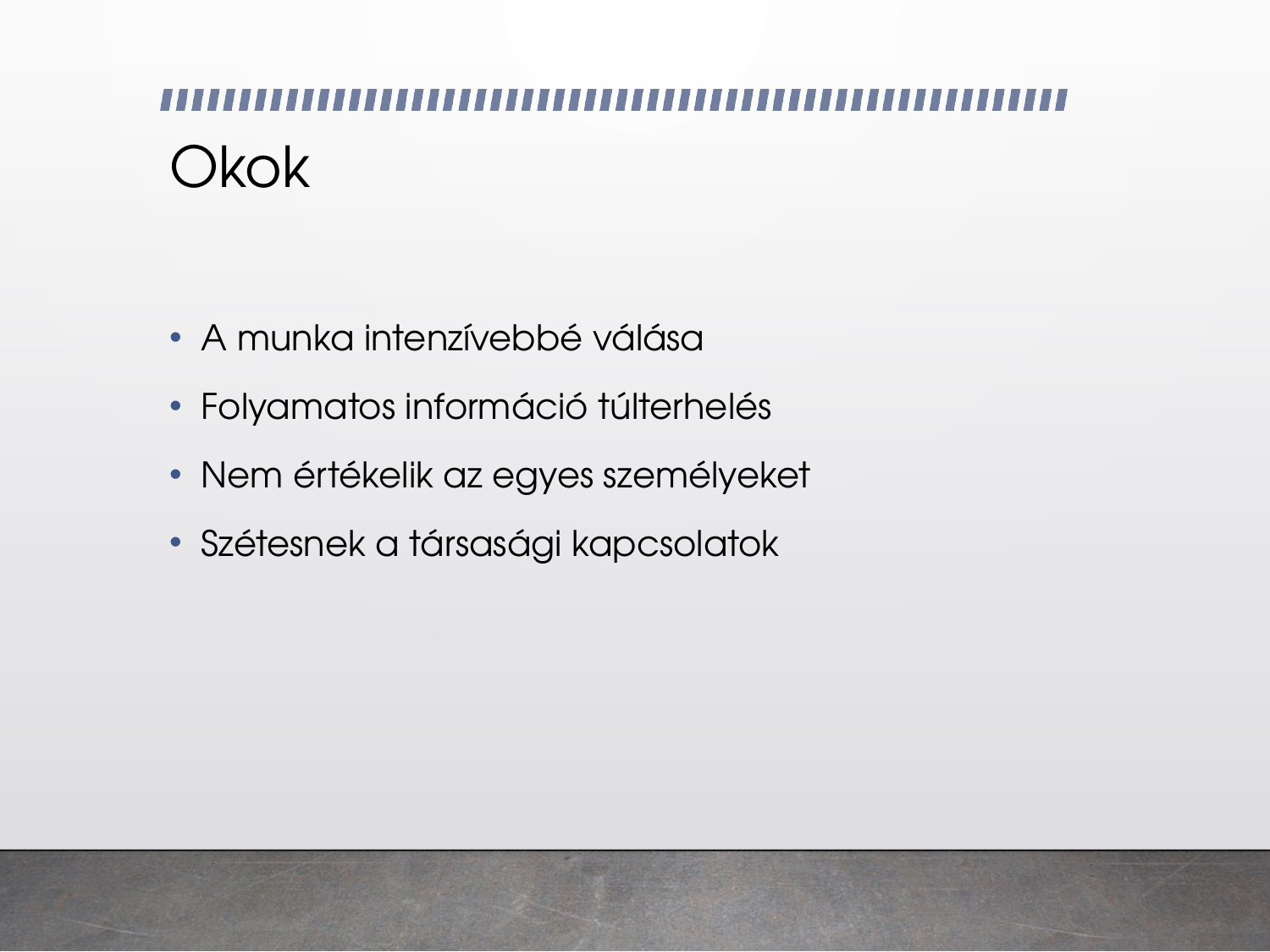

# Okok
A munka intenzívebbé válása
Folyamatos információ túlterhelés
Nem értékelik az egyes személyeket
Szétesnek a társasági kapcsolatok